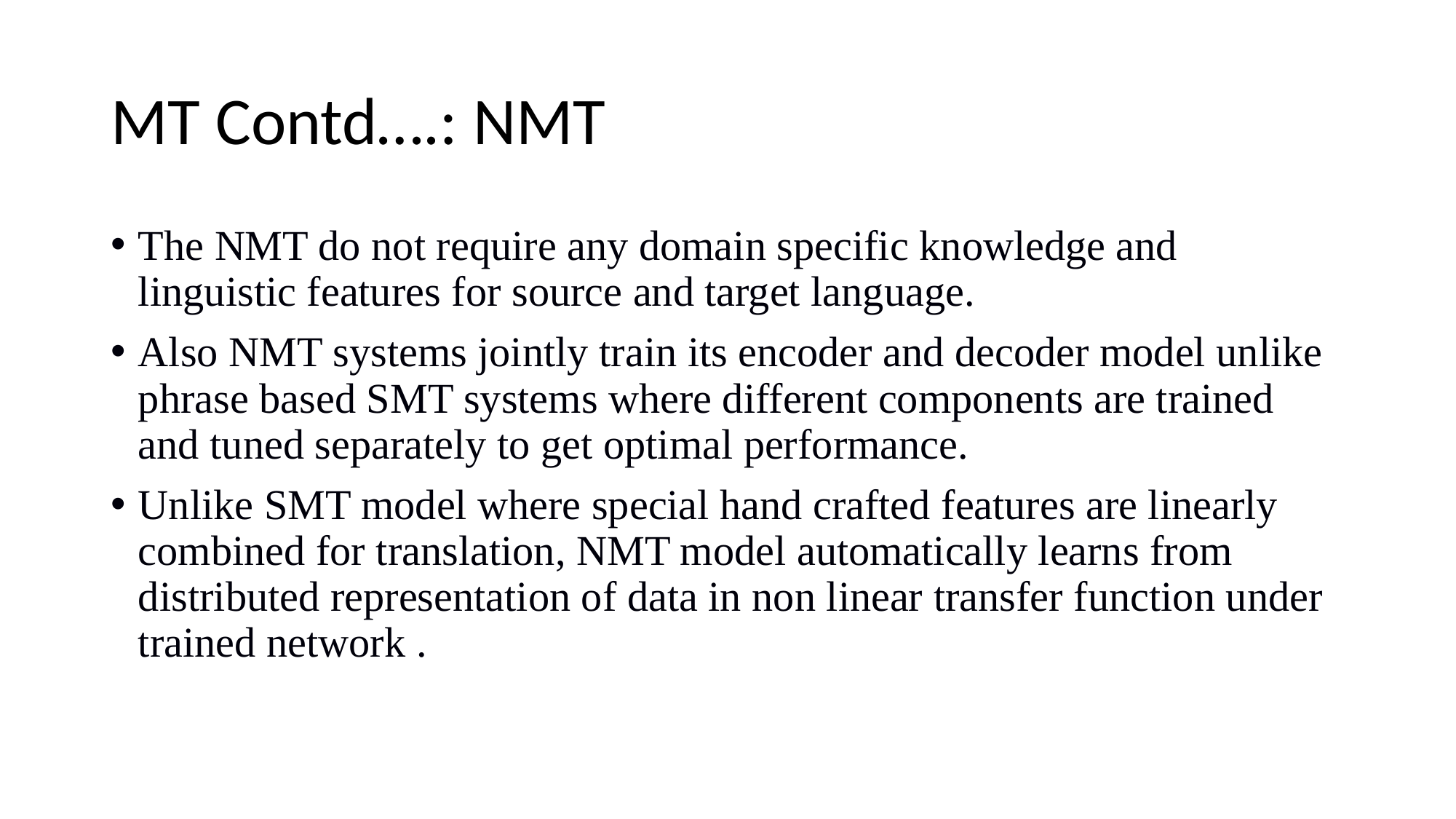

# MT Contd….: NMT
The NMT do not require any domain specific knowledge and linguistic features for source and target language.
Also NMT systems jointly train its encoder and decoder model unlike phrase based SMT systems where different components are trained and tuned separately to get optimal performance.
Unlike SMT model where special hand crafted features are linearly combined for translation, NMT model automatically learns from distributed representation of data in non linear transfer function under trained network .